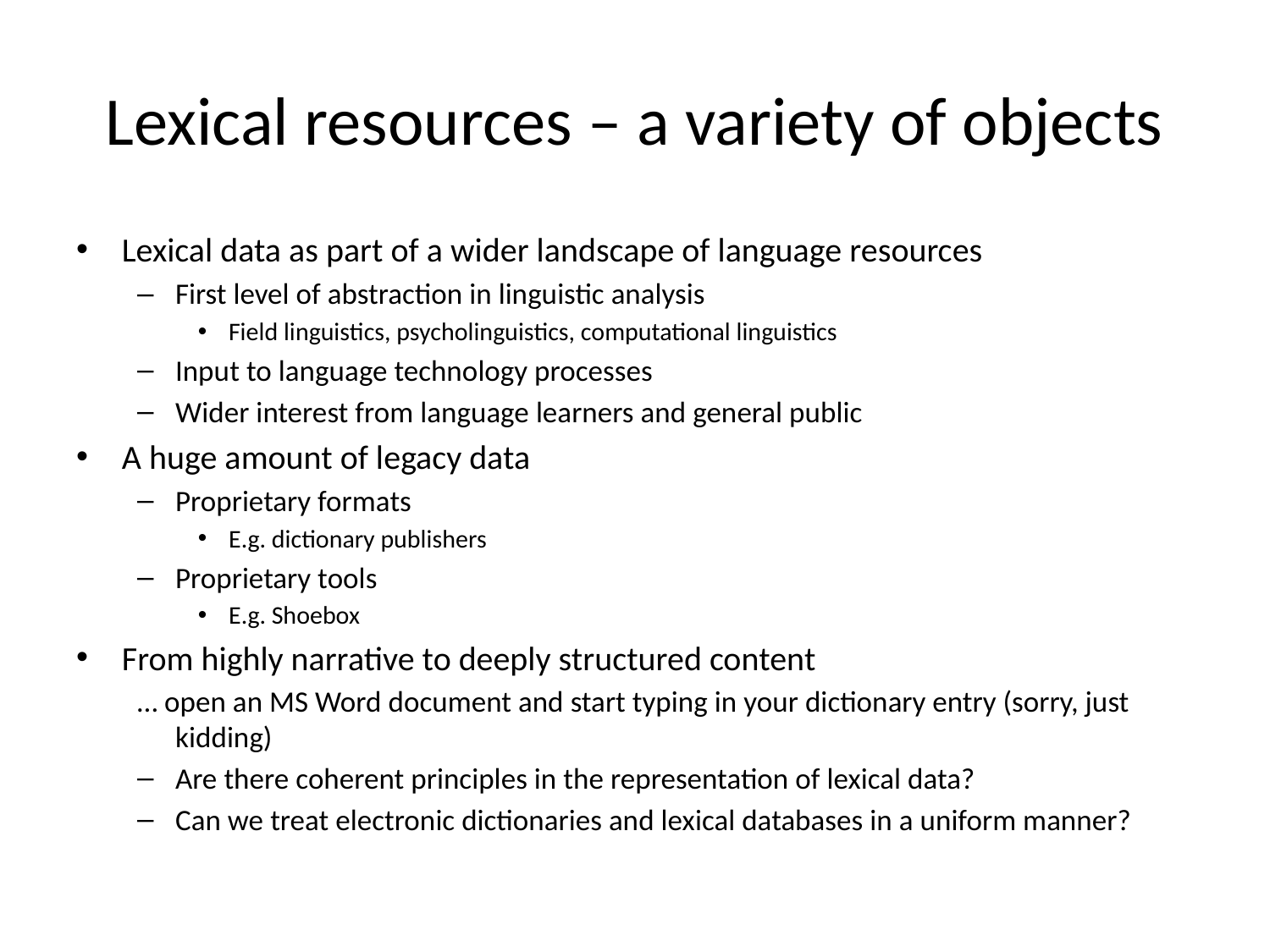

# Lexical resources – a variety of objects
Lexical data as part of a wider landscape of language resources
First level of abstraction in linguistic analysis
Field linguistics, psycholinguistics, computational linguistics
Input to language technology processes
Wider interest from language learners and general public
A huge amount of legacy data
Proprietary formats
E.g. dictionary publishers
Proprietary tools
E.g. Shoebox
From highly narrative to deeply structured content
… open an MS Word document and start typing in your dictionary entry (sorry, just kidding)
Are there coherent principles in the representation of lexical data?
Can we treat electronic dictionaries and lexical databases in a uniform manner?